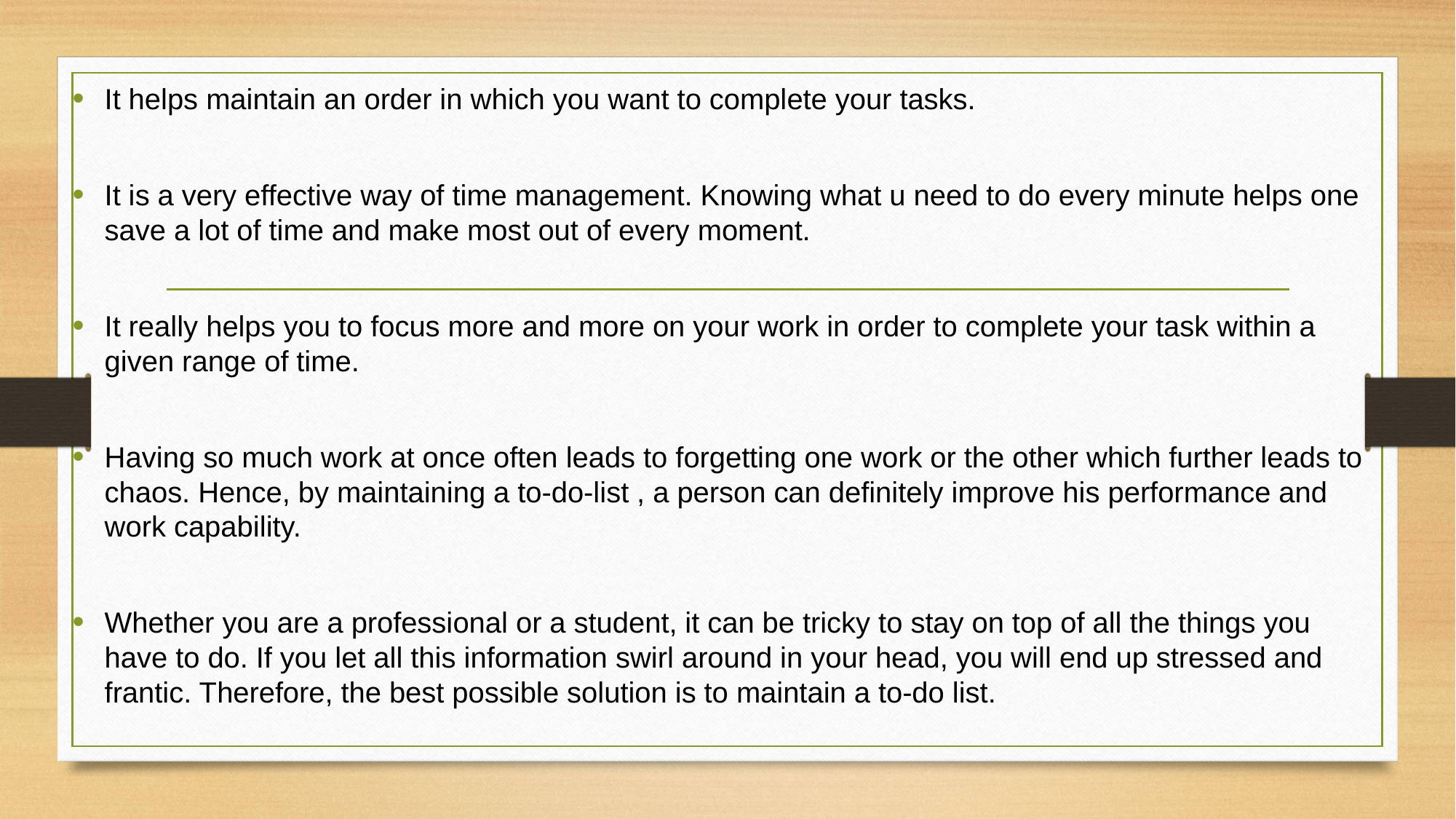

It helps maintain an order in which you want to complete your tasks.

It is a very effective way of time management. Knowing what u need to do every minute helps one save a lot of time and make most out of every moment.

It really helps you to focus more and more on your work in order to complete your task within a given range of time.

Having so much work at once often leads to forgetting one work or the other which further leads to chaos. Hence, by maintaining a to-do-list , a person can definitely improve his performance and work capability.

Whether you are a professional or a student, it can be tricky to stay on top of all the things you have to do. If you let all this information swirl around in your head, you will end up stressed and frantic. Therefore, the best possible solution is to maintain a to-do list.
#